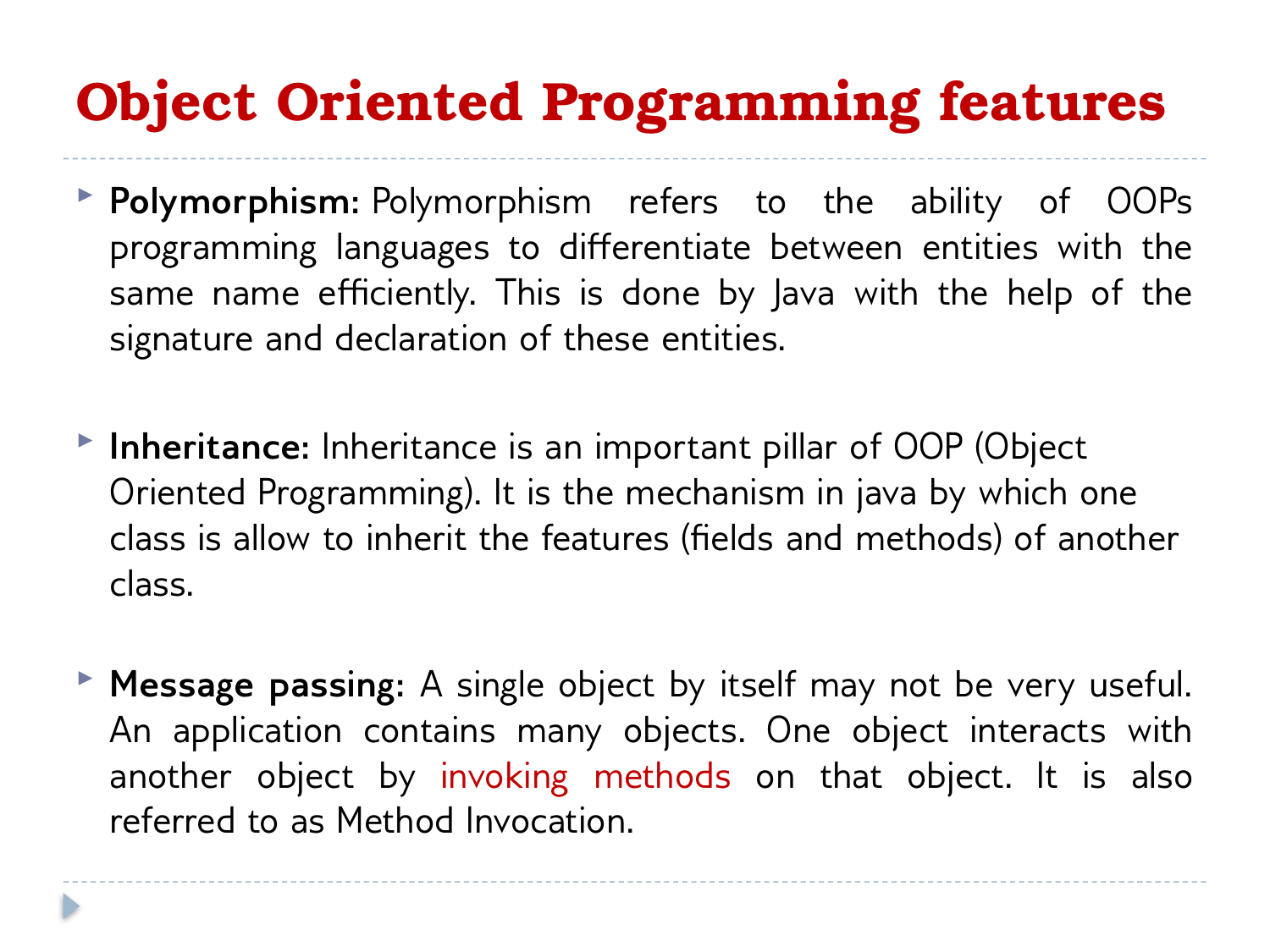

# Object Oriented Programming features
Polymorphism: Polymorphism refers to the ability of OOPs programming languages to differentiate between entities with the same name efficiently. This is done by Java with the help of the signature and declaration of these entities.

Inheritance: Inheritance is an important pillar of OOP (Object Oriented Programming). It is the mechanism in java by which one class is allow to inherit the features (fields and methods) of another class.
Message passing: A single object by itself may not be very useful. An application contains many objects. One object interacts with another object by invoking methods on that object. It is also referred to as Method Invocation.